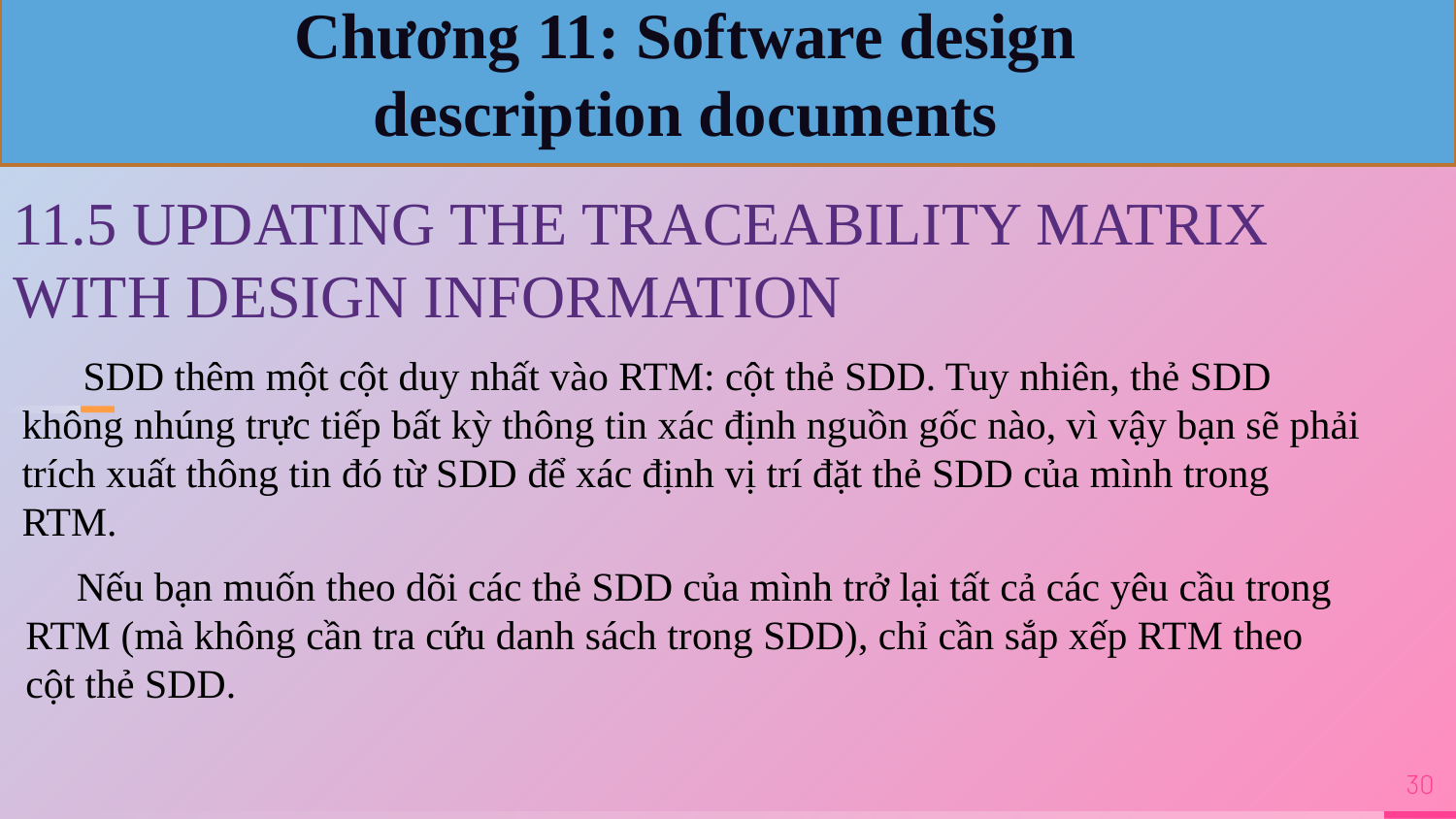

Chương 11: Software design description documents
11.5 UPDATING THE TRACEABILITY MATRIX WITH DESIGN INFORMATION
      SDD thêm một cột duy nhất vào RTM: cột thẻ SDD. Tuy nhiên, thẻ SDD không nhúng trực tiếp bất kỳ thông tin xác định nguồn gốc nào, vì vậy bạn sẽ phải trích xuất thông tin đó từ SDD để xác định vị trí đặt thẻ SDD của mình trong RTM.
     Nếu bạn muốn theo dõi các thẻ SDD của mình trở lại tất cả các yêu cầu trong RTM (mà không cần tra cứu danh sách trong SDD), chỉ cần sắp xếp RTM theo cột thẻ SDD.
30